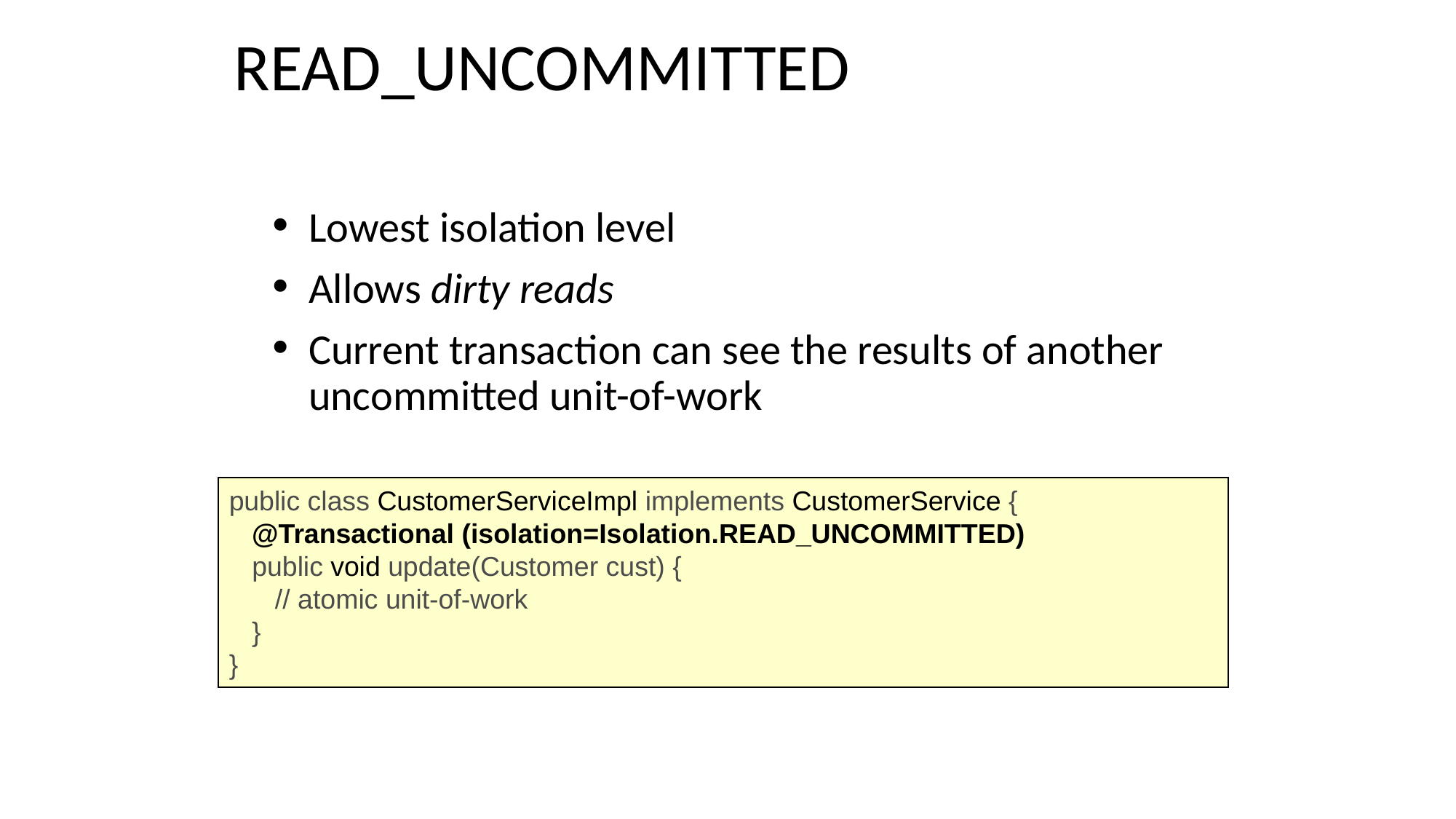

READ_UNCOMMITTED
Lowest isolation level
Allows dirty reads
Current transaction can see the results of another uncommitted unit-of-work
public class CustomerServiceImpl implements CustomerService {
   @Transactional (isolation=Isolation.READ_UNCOMMITTED)
   public void update(Customer cust) {
      // atomic unit-of-work
   }
}